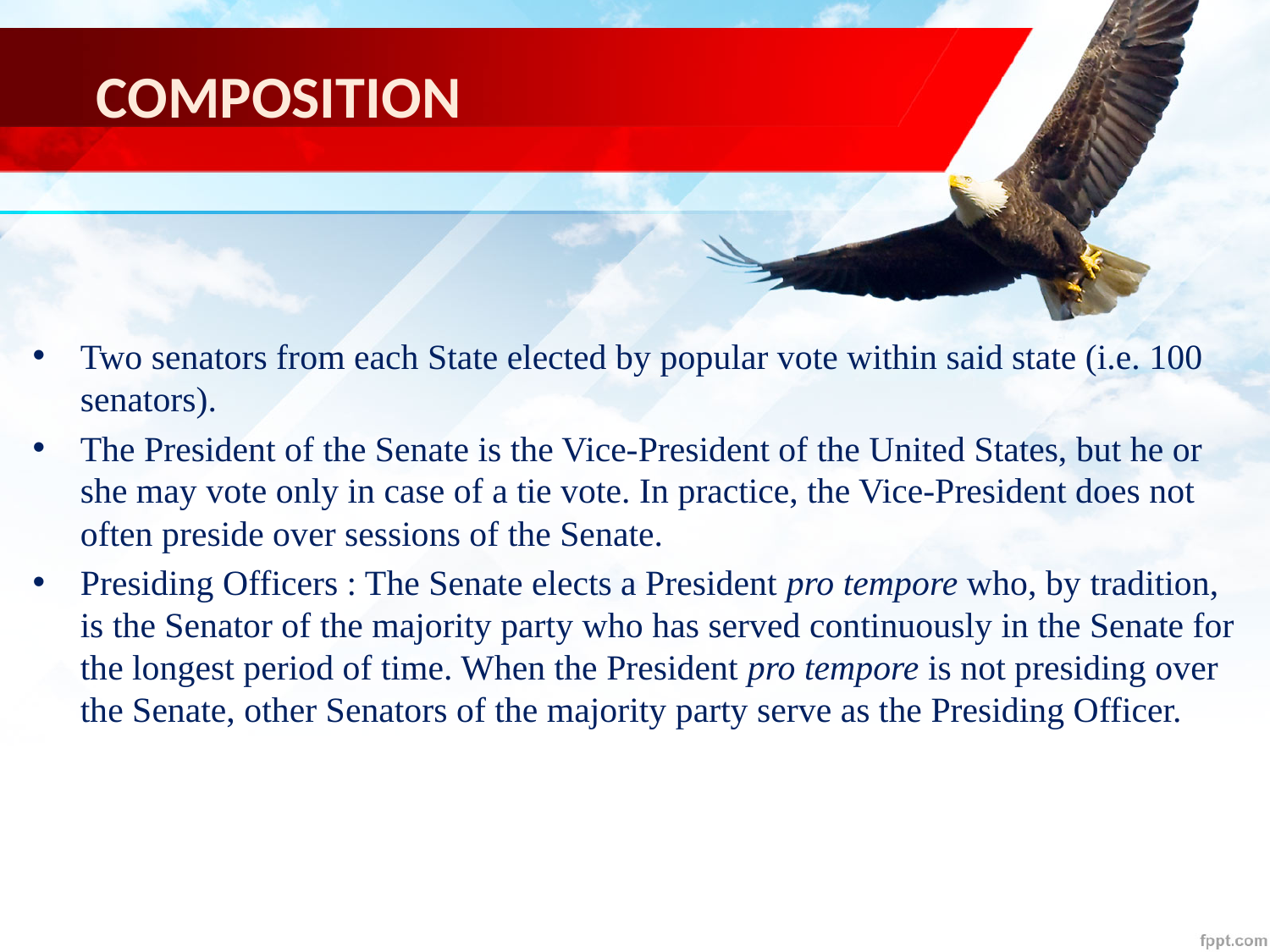

# COMPOSITION
Two senators from each State elected by popular vote within said state (i.e. 100 senators).
The President of the Senate is the Vice-President of the United States, but he or she may vote only in case of a tie vote. In practice, the Vice-President does not often preside over sessions of the Senate.
Presiding Officers : The Senate elects a President pro tempore who, by tradition, is the Senator of the majority party who has served continuously in the Senate for the longest period of time. When the President pro tempore is not presiding over the Senate, other Senators of the majority party serve as the Presiding Officer.